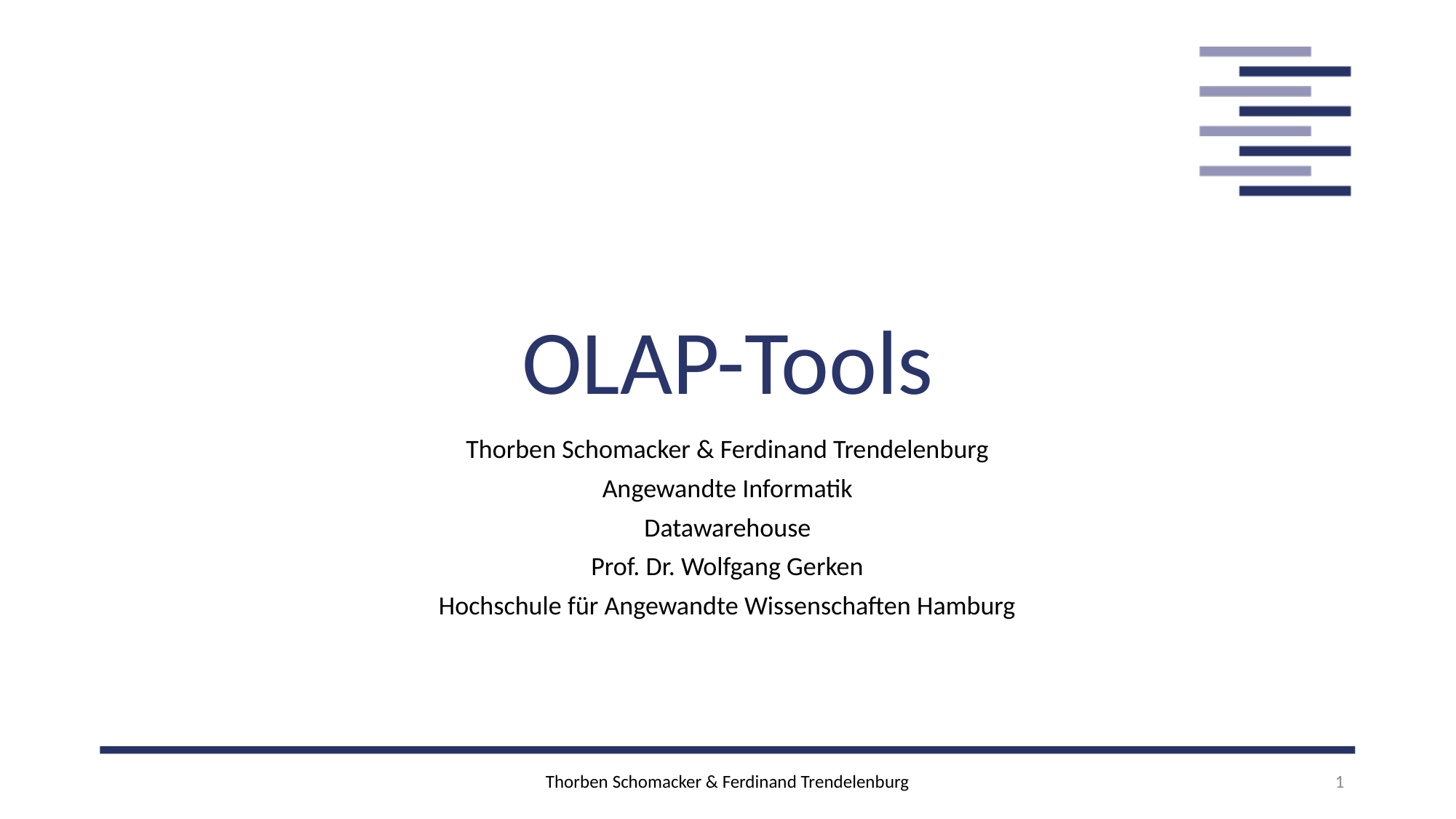

# OLAP-Tools
Thorben Schomacker & Ferdinand Trendelenburg
Angewandte Informatik
Datawarehouse
Prof. Dr. Wolfgang Gerken
Hochschule für Angewandte Wissenschaften Hamburg
Thorben Schomacker & Ferdinand Trendelenburg
1